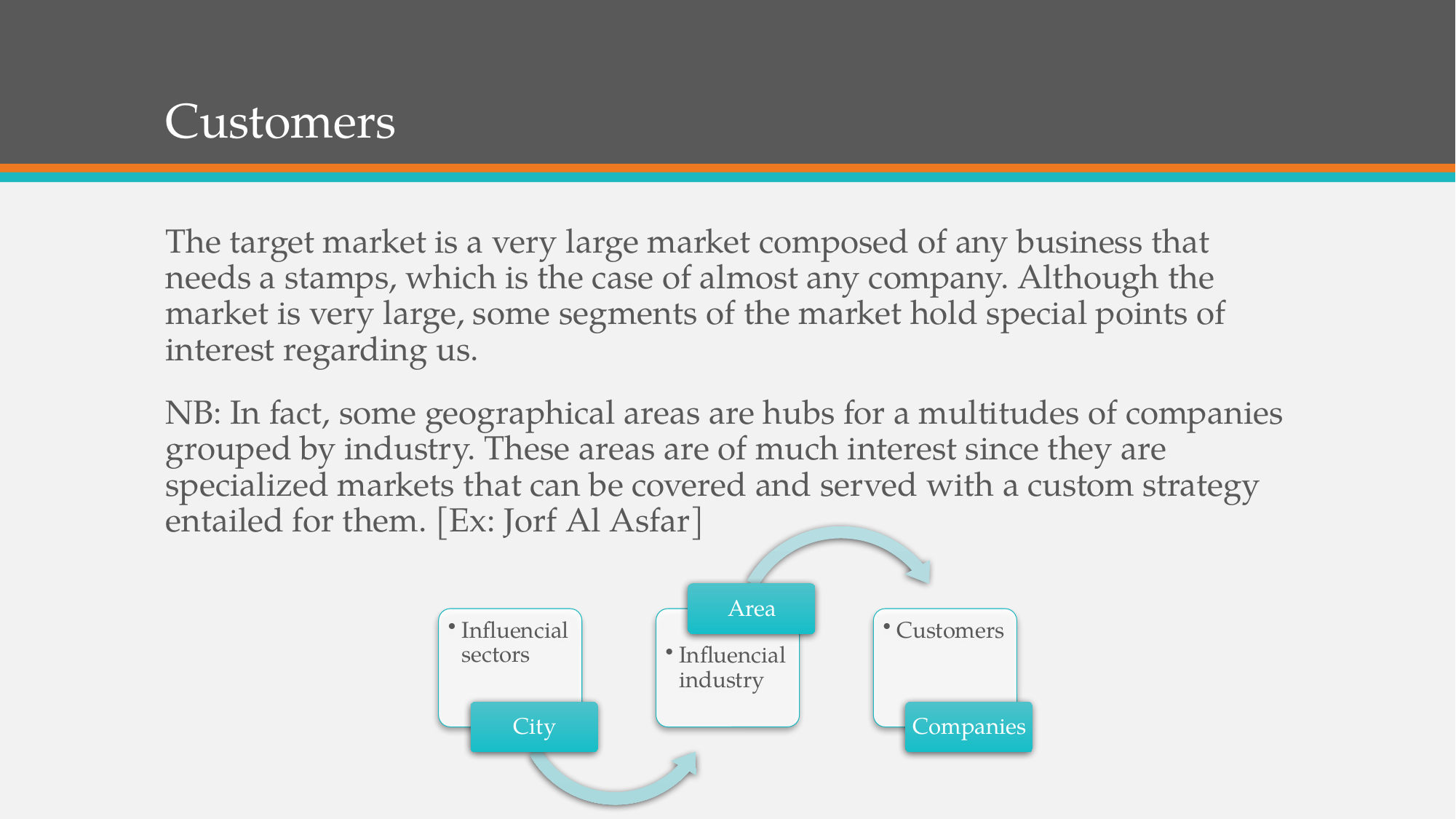

# Customers
The target market is a very large market composed of any business that needs a stamps, which is the case of almost any company. Although the market is very large, some segments of the market hold special points of interest regarding us.
NB: In fact, some geographical areas are hubs for a multitudes of companies grouped by industry. These areas are of much interest since they are specialized markets that can be covered and served with a custom strategy entailed for them. [Ex: Jorf Al Asfar]
Influencial sectors
City
Influencial industry
Area
Customers
Companies